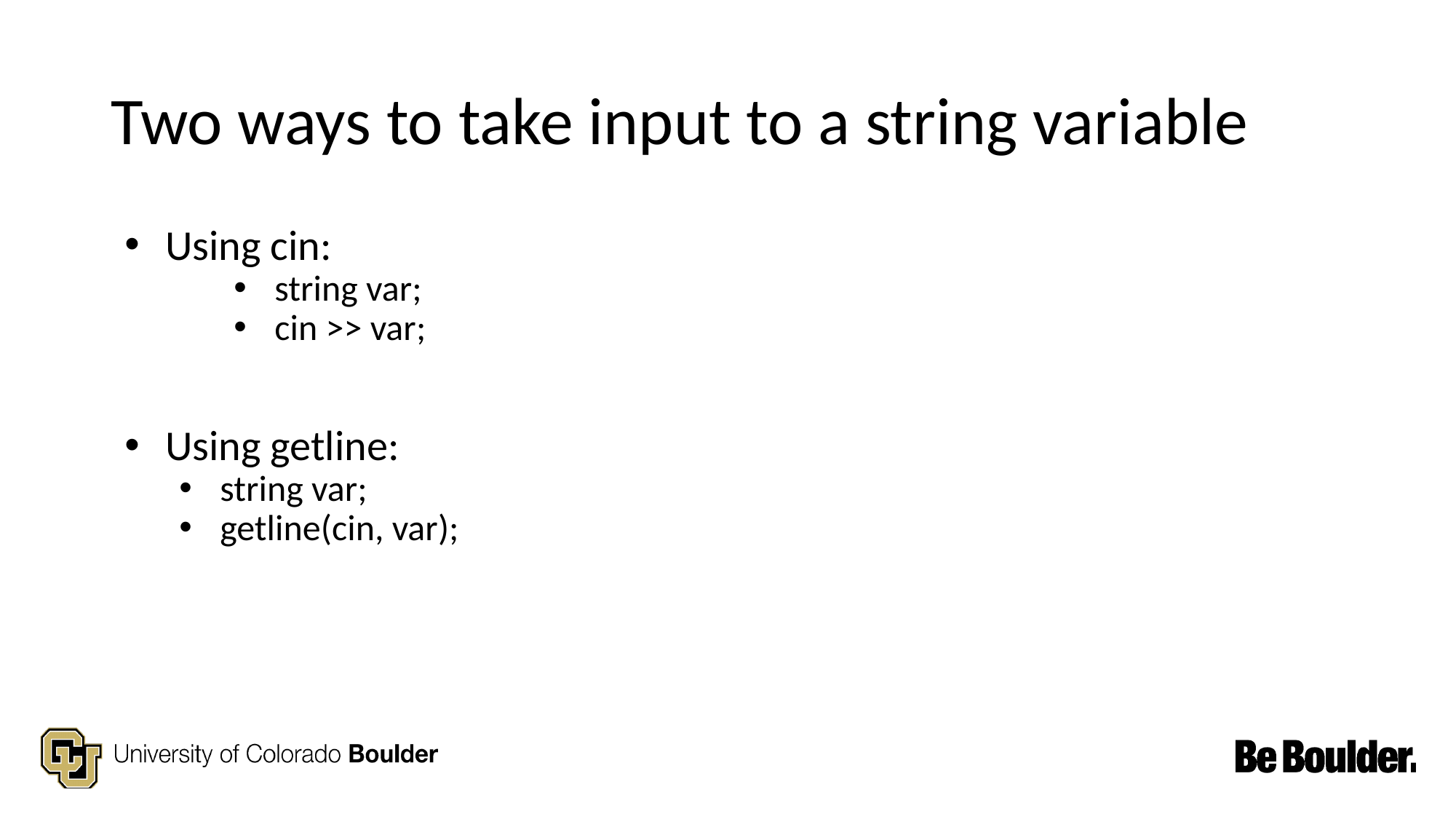

# Two ways to take input to a string variable
Using cin:
string var;
cin >> var;

Using getline:
string var;
getline(cin, var);